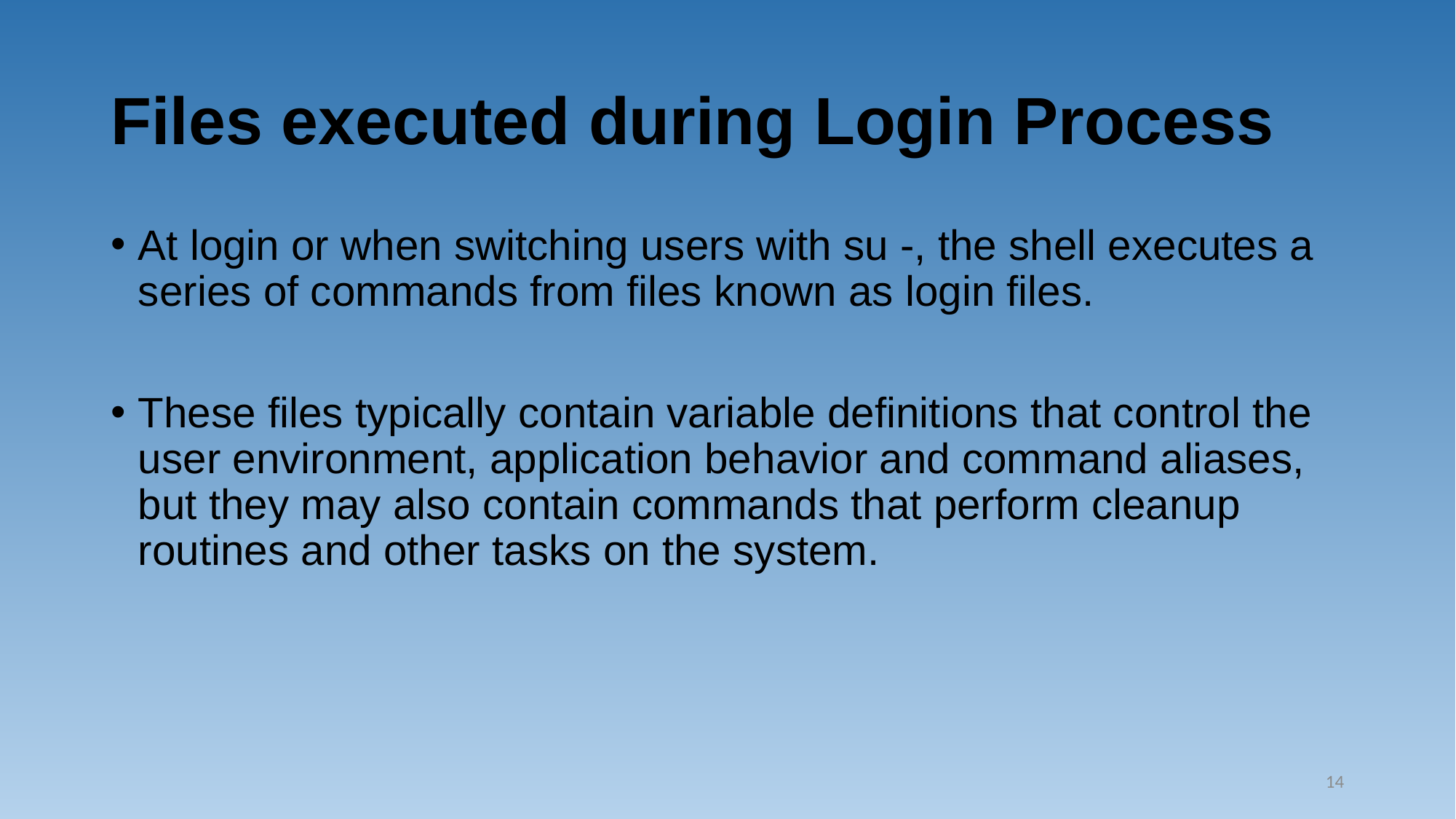

# Files executed during Login Process
At login or when switching users with su -, the shell executes a series of commands from files known as login files.

These files typically contain variable definitions that control the user environment, application behavior and command aliases, but they may also contain commands that perform cleanup routines and other tasks on the system.

14